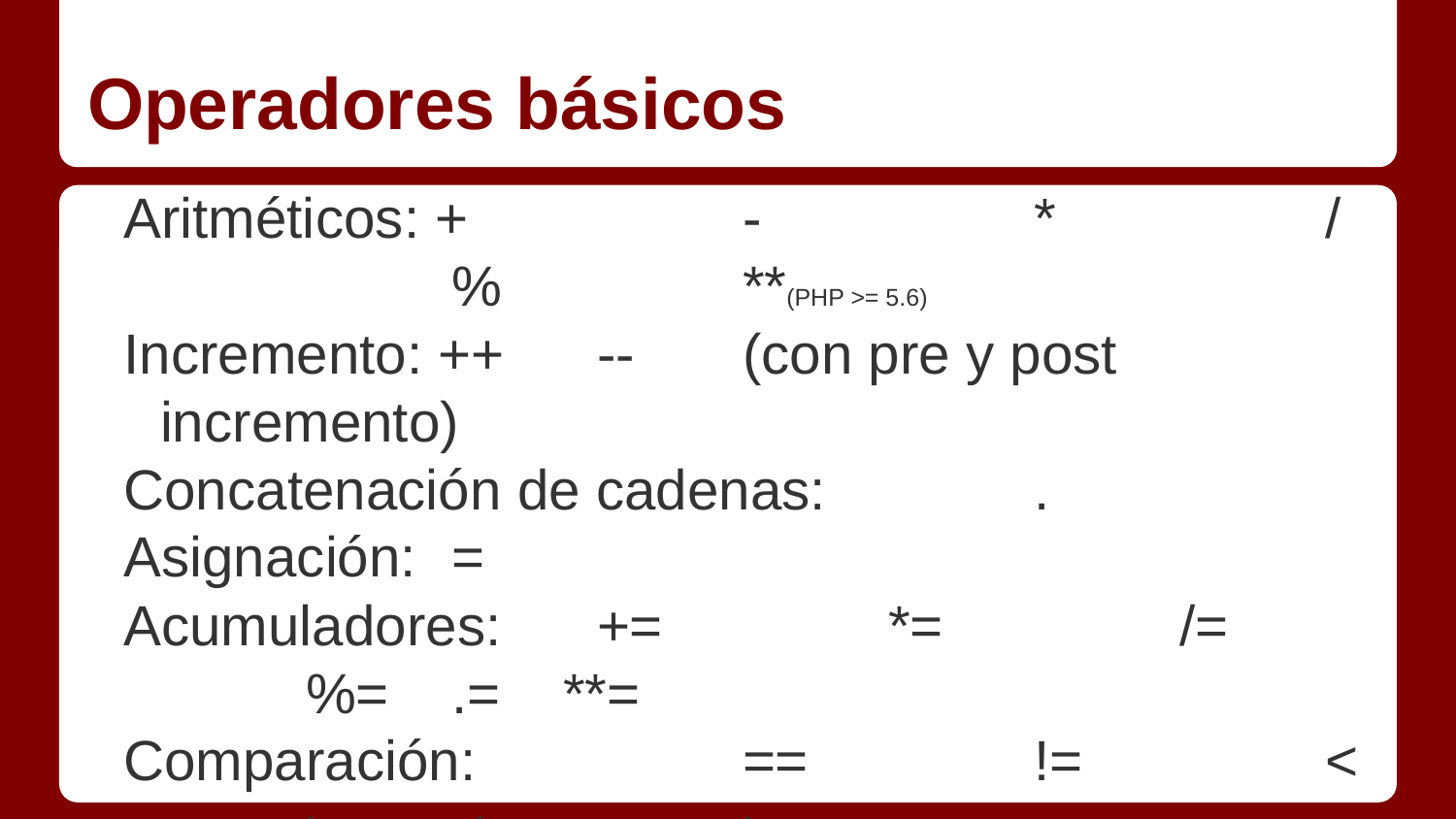

# Operadores básicos
Aritméticos: +		-		*		/		%		**(PHP >= 5.6)
Incremento: ++	--	(con pre y post incremento)
Concatenación de cadenas:		.
Asignación: 	=
Acumuladores:	+=		*=		/=		%=	.=    **=
Comparación:		==		!=		<	>	<=		>=
Lógicos:		&& ó and	|| ó or		! ó not		xor
Funcionan en cortocircuito
Ternario: 	<cond> ? <valorSiCierto> : <valorSiFalso>